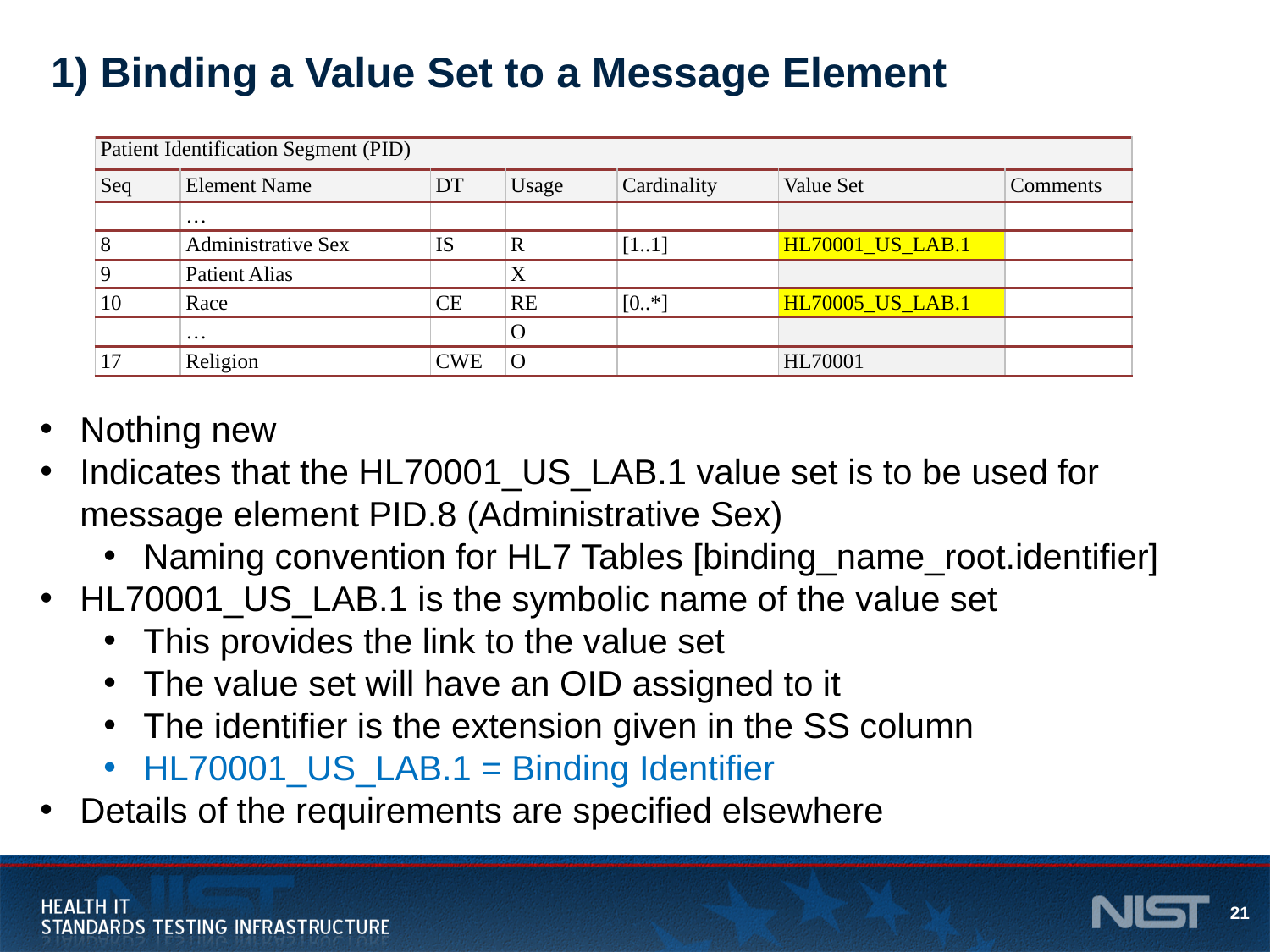

# 1) Binding a Value Set to a Message Element
| Patient Identification Segment (PID) |  |  |  |  |  |  |
| --- | --- | --- | --- | --- | --- | --- |
| Seq | Element Name | DT | Usage | Cardinality | Value Set | Comments |
|  | … |  |  |  |  |  |
| 8 | Administrative Sex | IS | R | [1..1] | HL70001\_US\_LAB.1 |  |
| 9 | Patient Alias |  | X |  |  |  |
| 10 | Race | CE | RE | [0..\*] | HL70005\_US\_LAB.1 |  |
|  | … |  | O |  |  |  |
| 17 | Religion | CWE | O |  | HL70001 |  |
Nothing new
Indicates that the HL70001_US_LAB.1 value set is to be used for message element PID.8 (Administrative Sex)
Naming convention for HL7 Tables [binding_name_root.identifier]
HL70001_US_LAB.1 is the symbolic name of the value set
This provides the link to the value set
The value set will have an OID assigned to it
The identifier is the extension given in the SS column
HL70001_US_LAB.1 = Binding Identifier
Details of the requirements are specified elsewhere